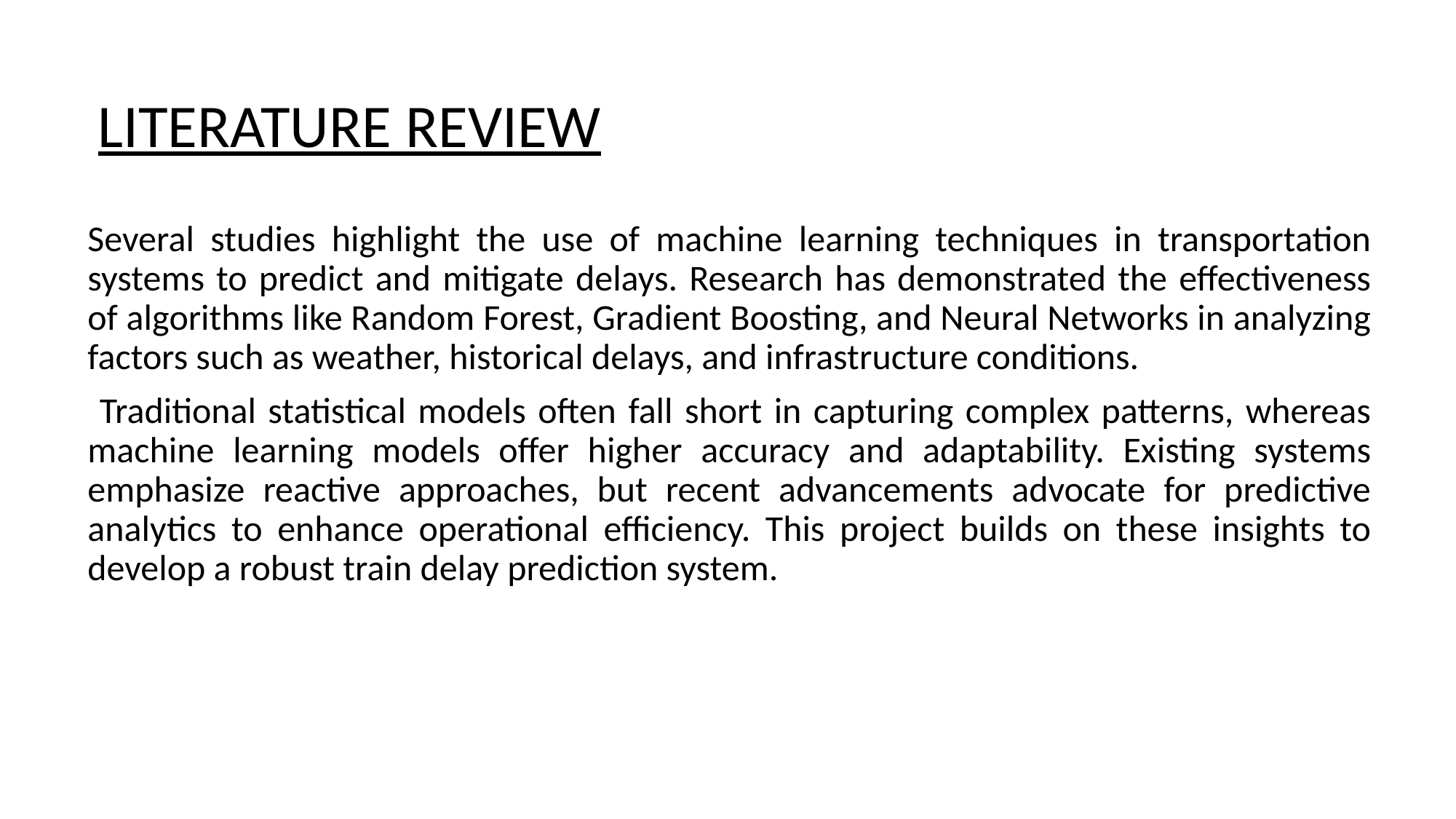

# LITERATURE REVIEW
Several studies highlight the use of machine learning techniques in transportation systems to predict and mitigate delays. Research has demonstrated the effectiveness of algorithms like Random Forest, Gradient Boosting, and Neural Networks in analyzing factors such as weather, historical delays, and infrastructure conditions.
 Traditional statistical models often fall short in capturing complex patterns, whereas machine learning models offer higher accuracy and adaptability. Existing systems emphasize reactive approaches, but recent advancements advocate for predictive analytics to enhance operational efficiency. This project builds on these insights to develop a robust train delay prediction system.